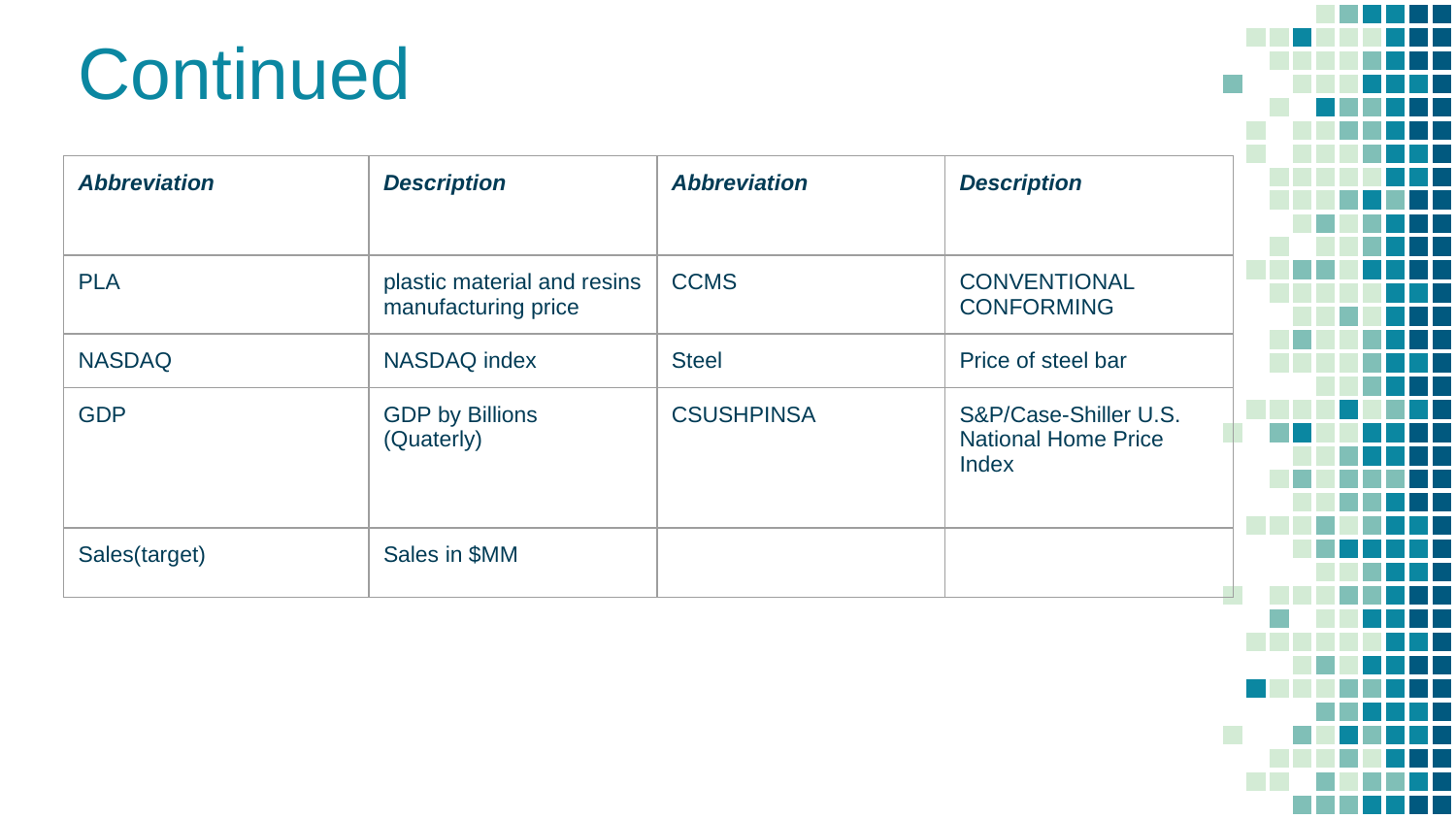

# Continued
| Abbreviation | Description | Abbreviation | Description |
| --- | --- | --- | --- |
| PLA | plastic material and resins manufacturing price | CCMS | CONVENTIONAL CONFORMING |
| NASDAQ | NASDAQ index | Steel | Price of steel bar |
| GDP | GDP by Billions (Quaterly) | CSUSHPINSA | S&P/Case-Shiller U.S. National Home Price Index |
| Sales(target) | Sales in $MM |  |  |